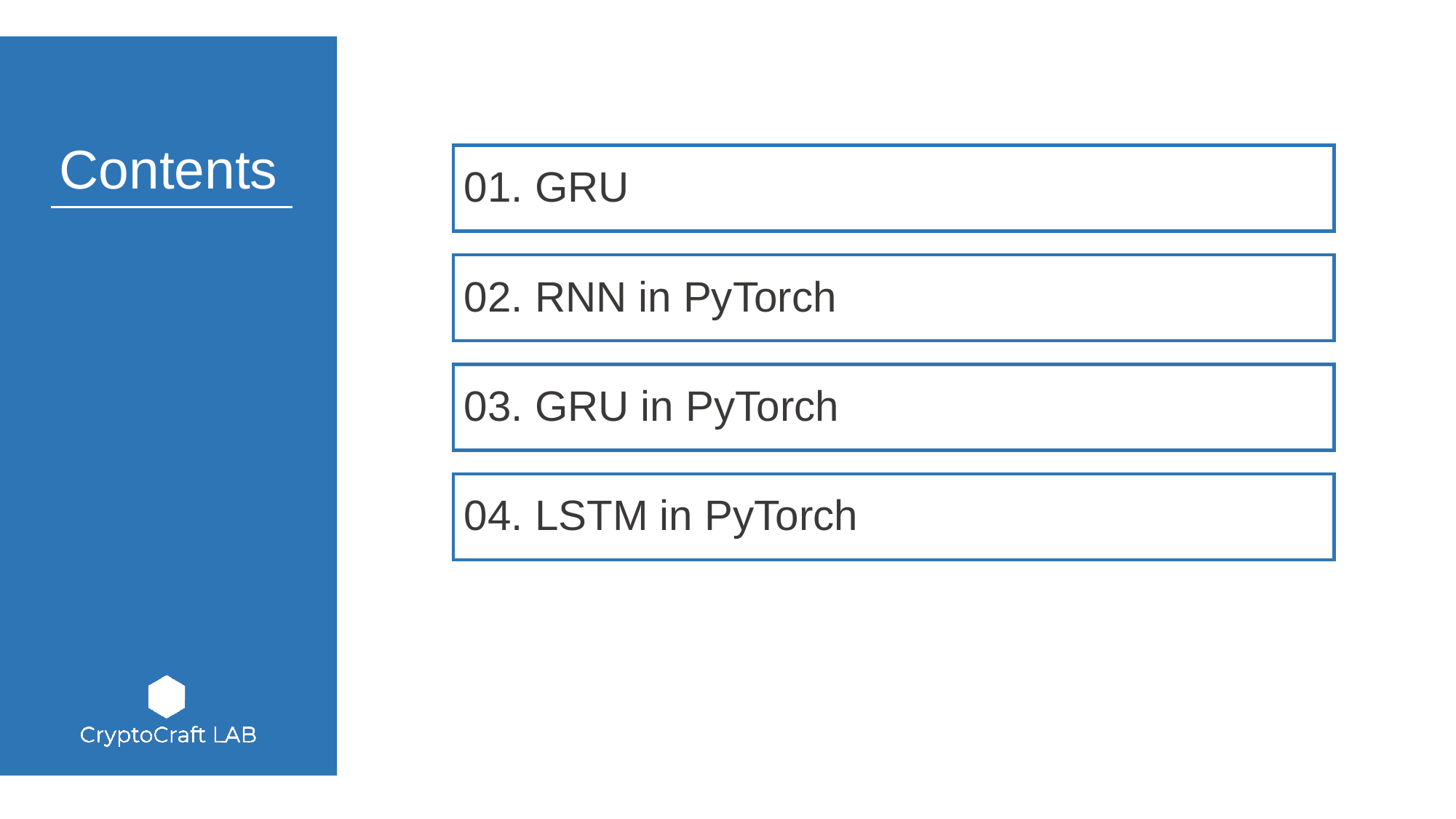

01. GRU
02. RNN in PyTorch
03. GRU in PyTorch
04. LSTM in PyTorch

05.